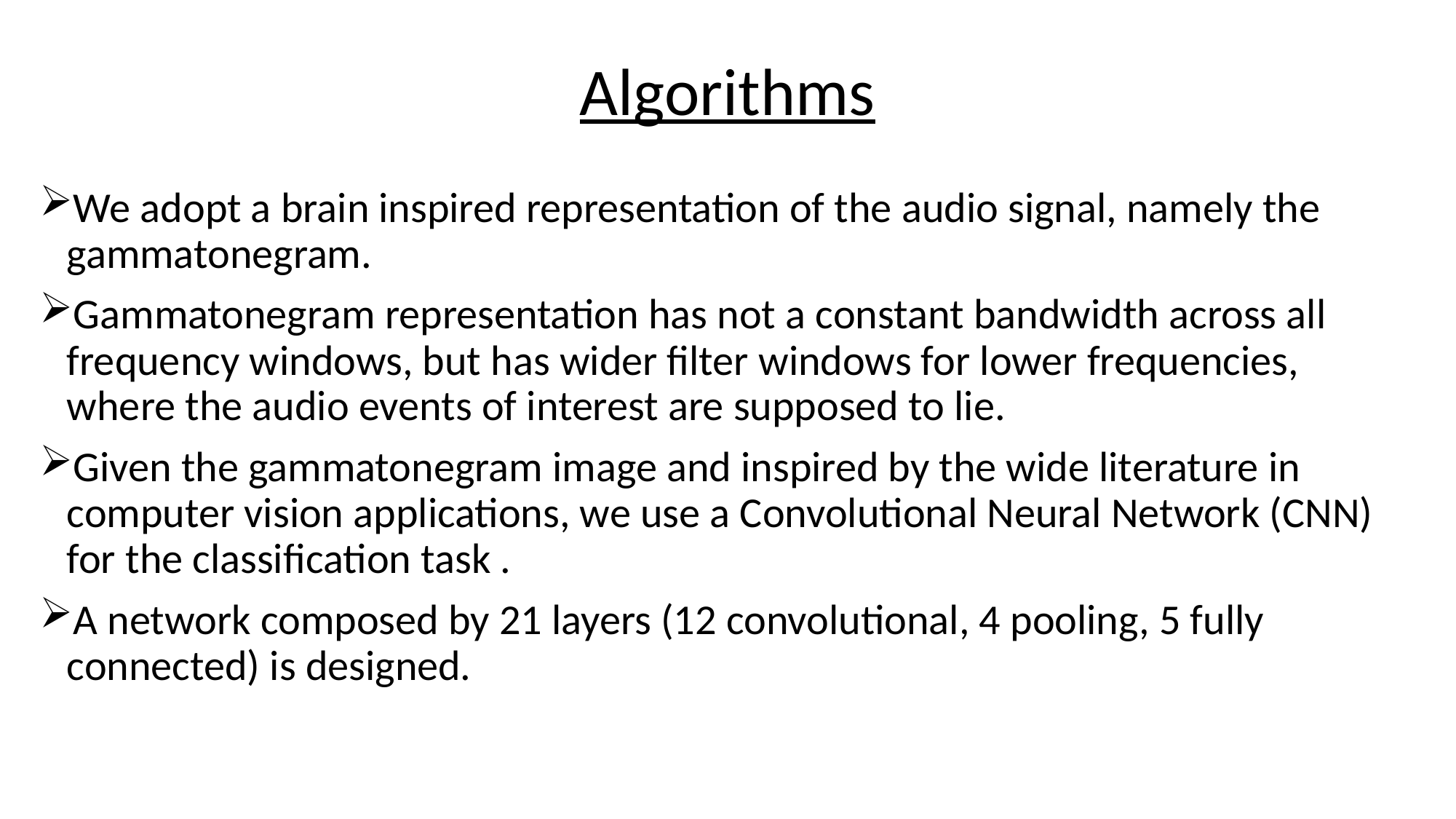

# Algorithms
We adopt a brain inspired representation of the audio signal, namely the gammatonegram.
Gammatonegram representation has not a constant bandwidth across all frequency windows, but has wider filter windows for lower frequencies, where the audio events of interest are supposed to lie.
Given the gammatonegram image and inspired by the wide literature in computer vision applications, we use a Convolutional Neural Network (CNN) for the classification task .
A network composed by 21 layers (12 convolutional, 4 pooling, 5 fully connected) is designed.